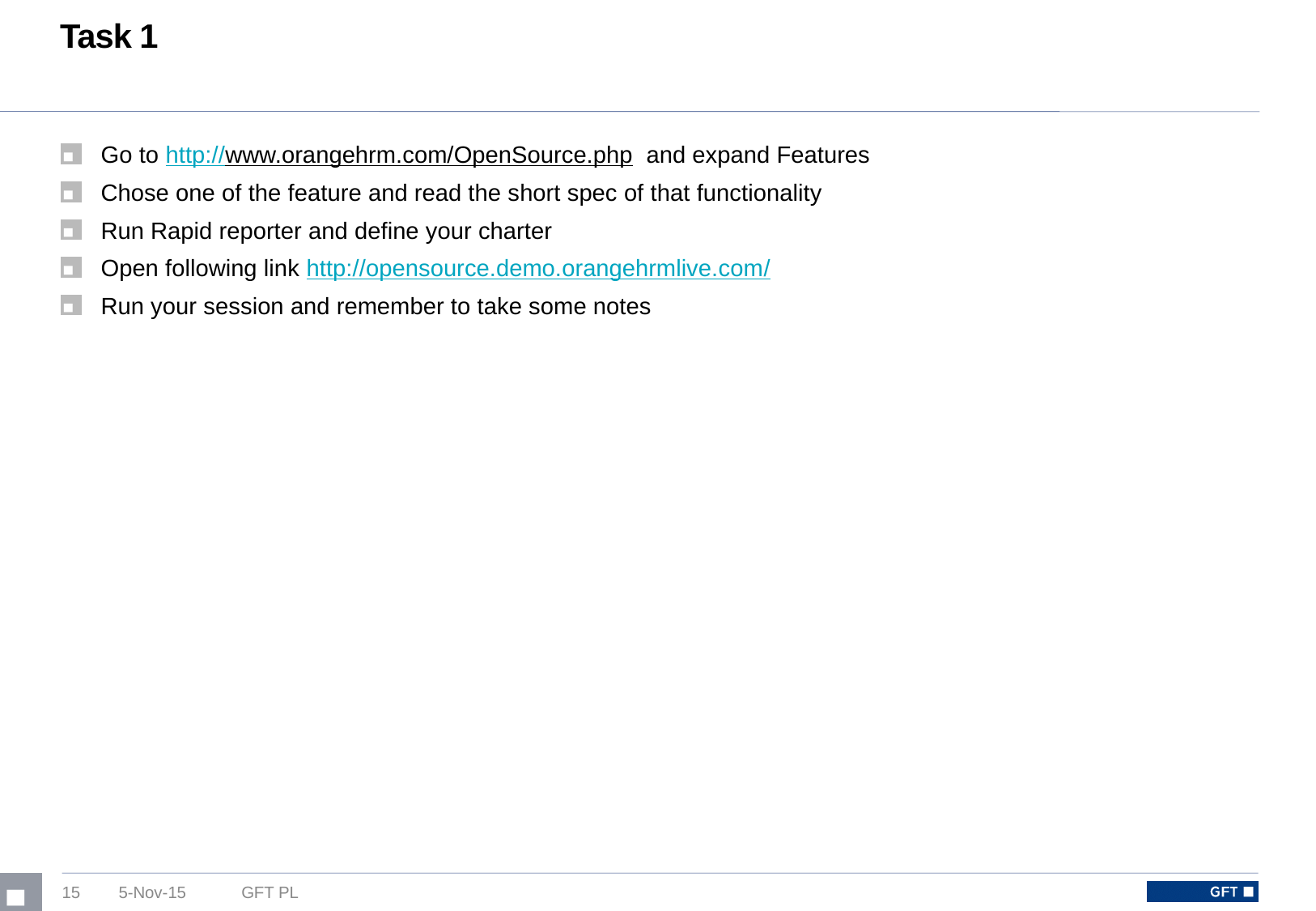

# Task 1
Go to http://www.orangehrm.com/OpenSource.php  and expand Features
Chose one of the feature and read the short spec of that functionality
Run Rapid reporter and define your charter
Open following link http://opensource.demo.orangehrmlive.com/
Run your session and remember to take some notes